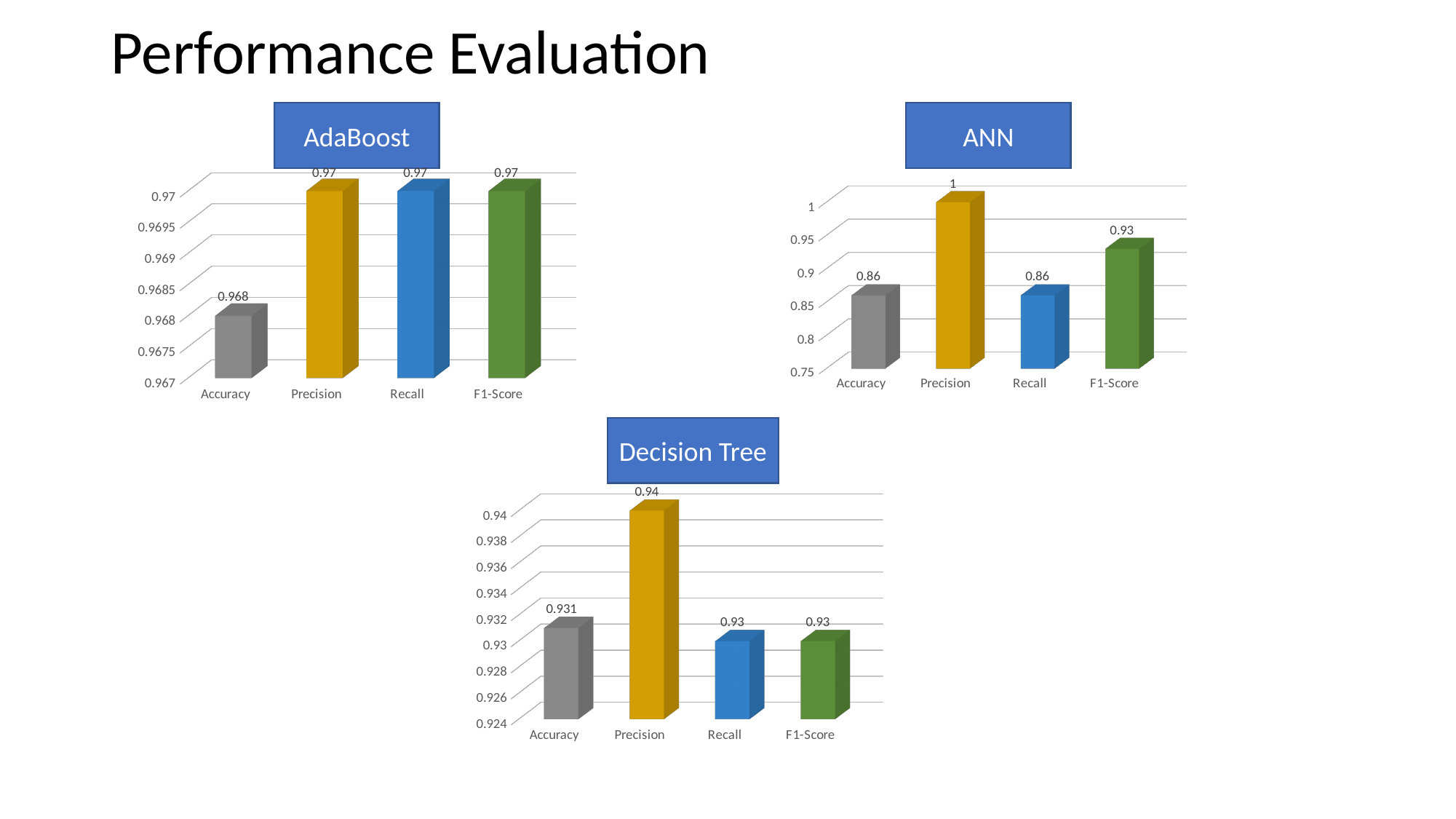

# Performance Evaluation

AdaBoost
ANN

[unsupported chart]

[unsupported chart]

Decision Tree

[unsupported chart]